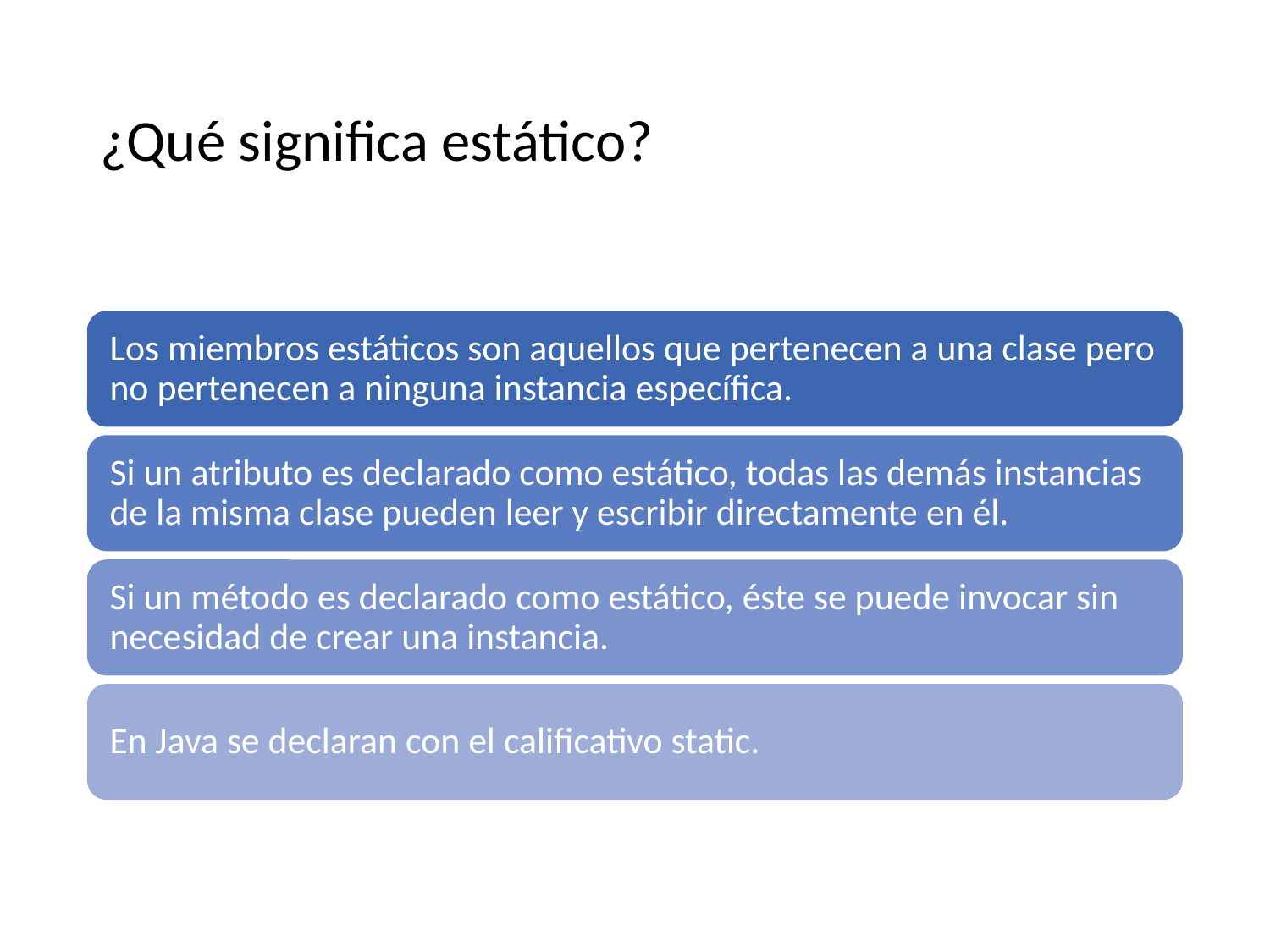

# ¿Qué significa estático?
Los miembros estáticos son aquellos que pertenecen a una clase pero no pertenecen a ninguna instancia específica.
Si un atributo es declarado como estático, todas las demás instancias de la misma clase pueden leer y escribir directamente en él.
Si un método es declarado como estático, éste se puede invocar sin necesidad de crear una instancia.
En Java se declaran con el calificativo static.